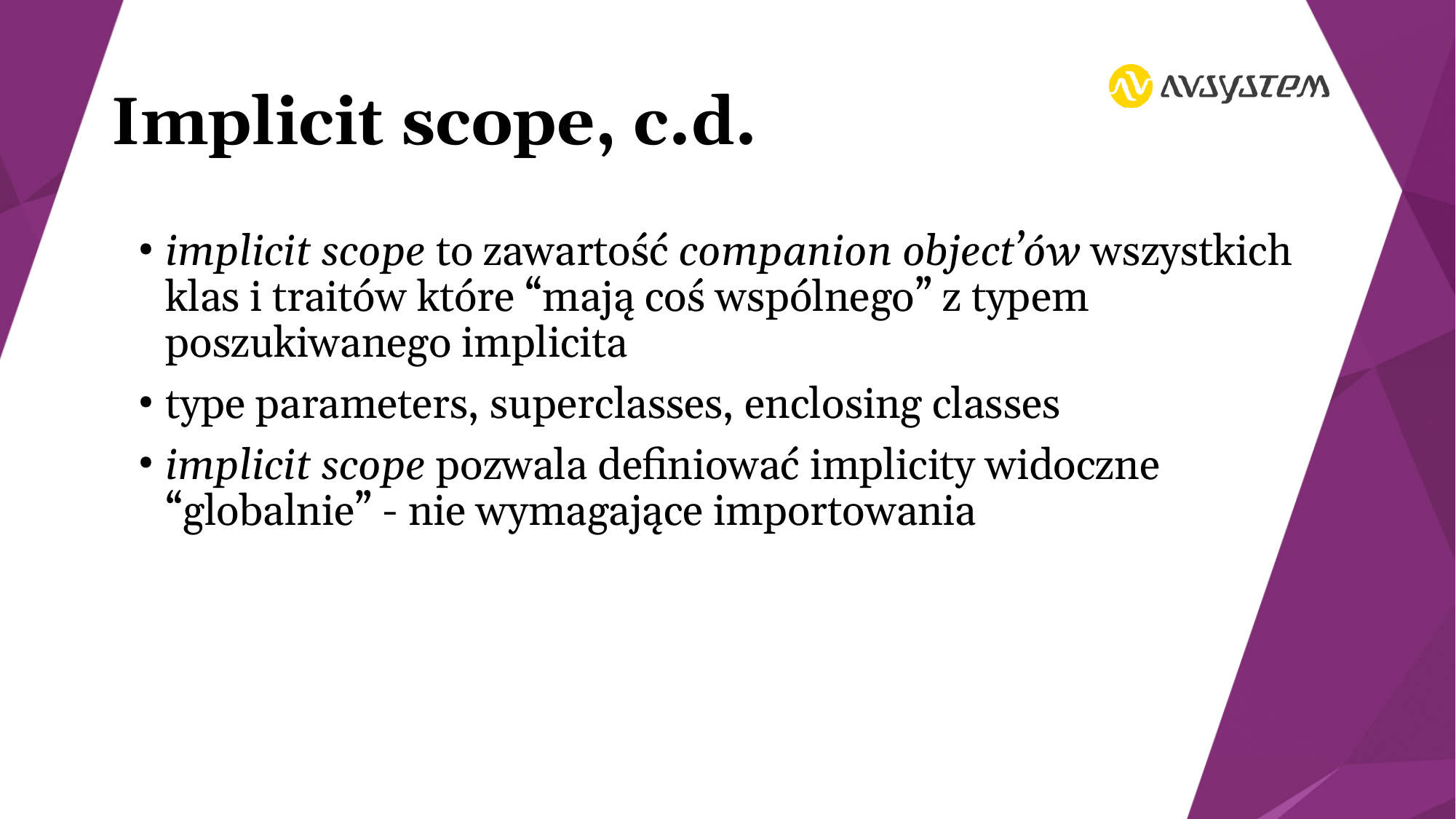

# Implicit scope, c.d.
implicit scope to zawartość companion object’ów wszystkich klas i traitów które “mają coś wspólnego” z typem poszukiwanego implicita
type parameters, superclasses, enclosing classes
implicit scope pozwala definiować implicity widoczne “globalnie” - nie wymagające importowania